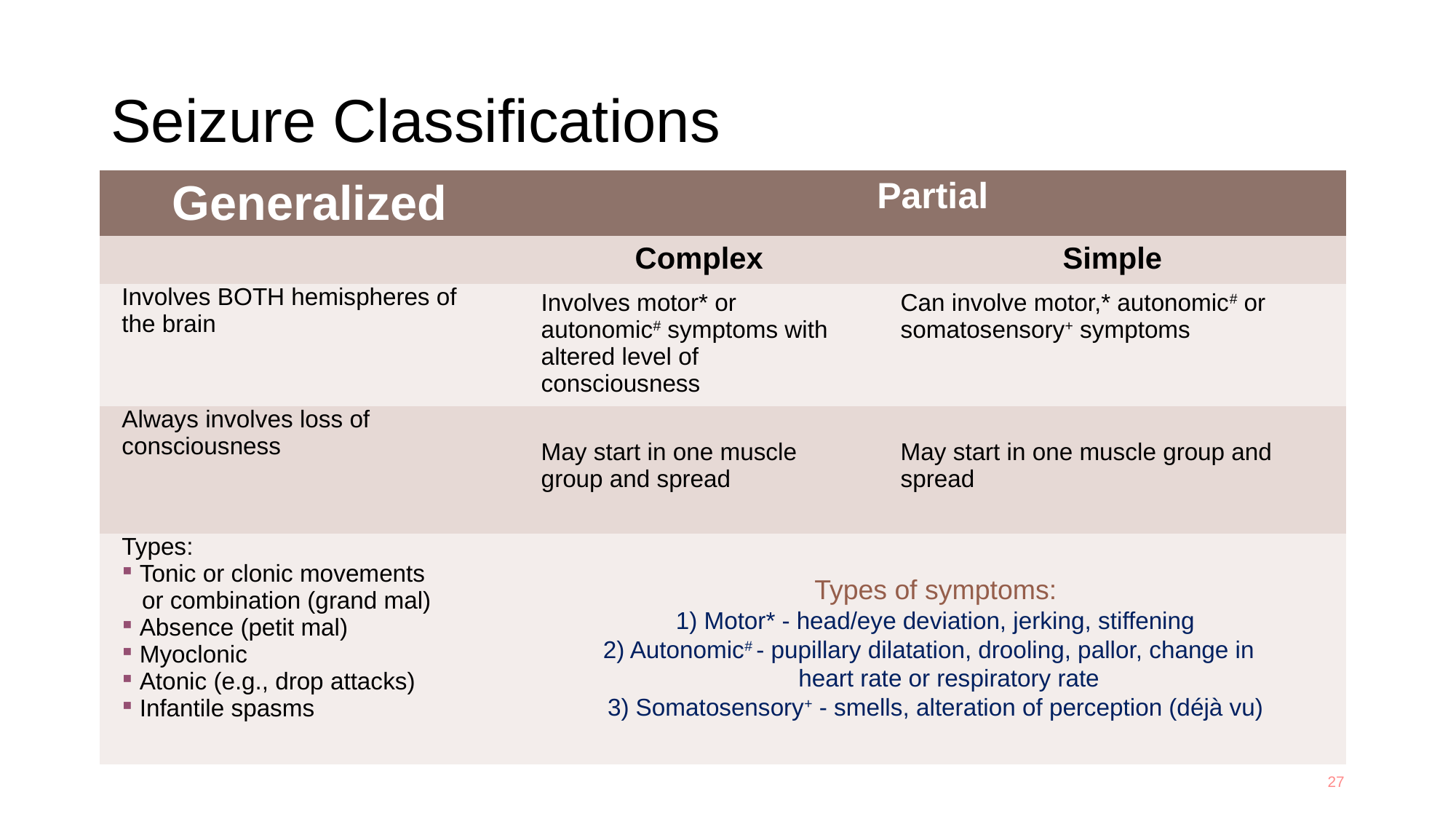

# Seizure Classifications
| Generalized | Partial |  |
| --- | --- | --- |
|  | Complex | Simple |
| Involves BOTH hemispheres of the brain | Involves motor\* or autonomic# symptoms with altered level of consciousness | Can involve motor,\* autonomic# or somatosensory+ symptoms |
| Always involves loss of consciousness | May start in one muscle group and spread | May start in one muscle group and spread |
| Types: Tonic or clonic movements or combination (grand mal) Absence (petit mal) Myoclonic Atonic (e.g., drop attacks) Infantile spasms |  |  |
Types of symptoms:
1) Motor* - head/eye deviation, jerking, stiffening
2) Autonomic# - pupillary dilatation, drooling, pallor, change in
    heart rate or respiratory rate
3) Somatosensory+ - smells, alteration of perception (déjà vu)
27